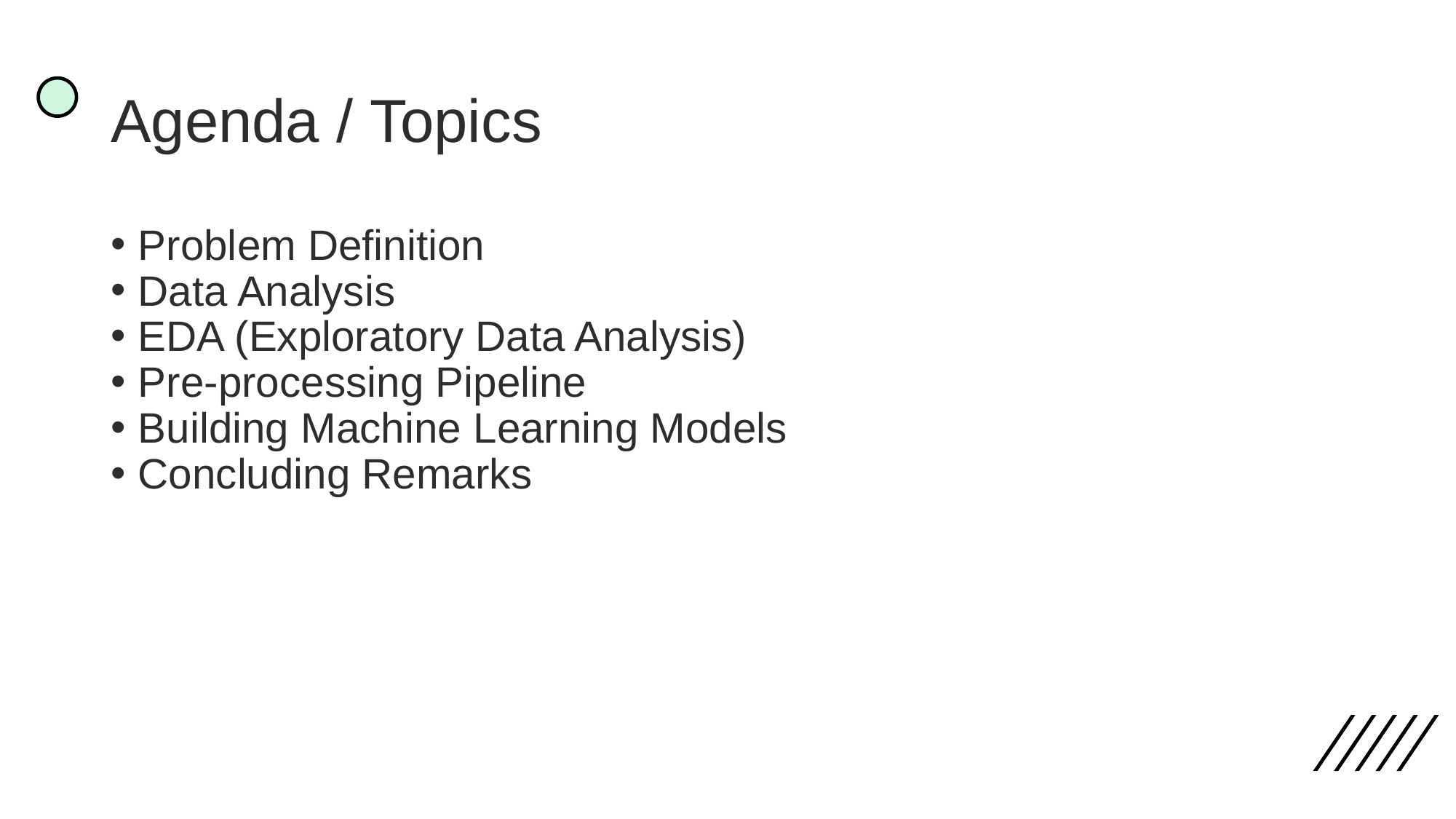

# Agenda / Topics
Problem Definition
Data Analysis
EDA (Exploratory Data Analysis)
Pre-processing Pipeline
Building Machine Learning Models
Concluding Remarks